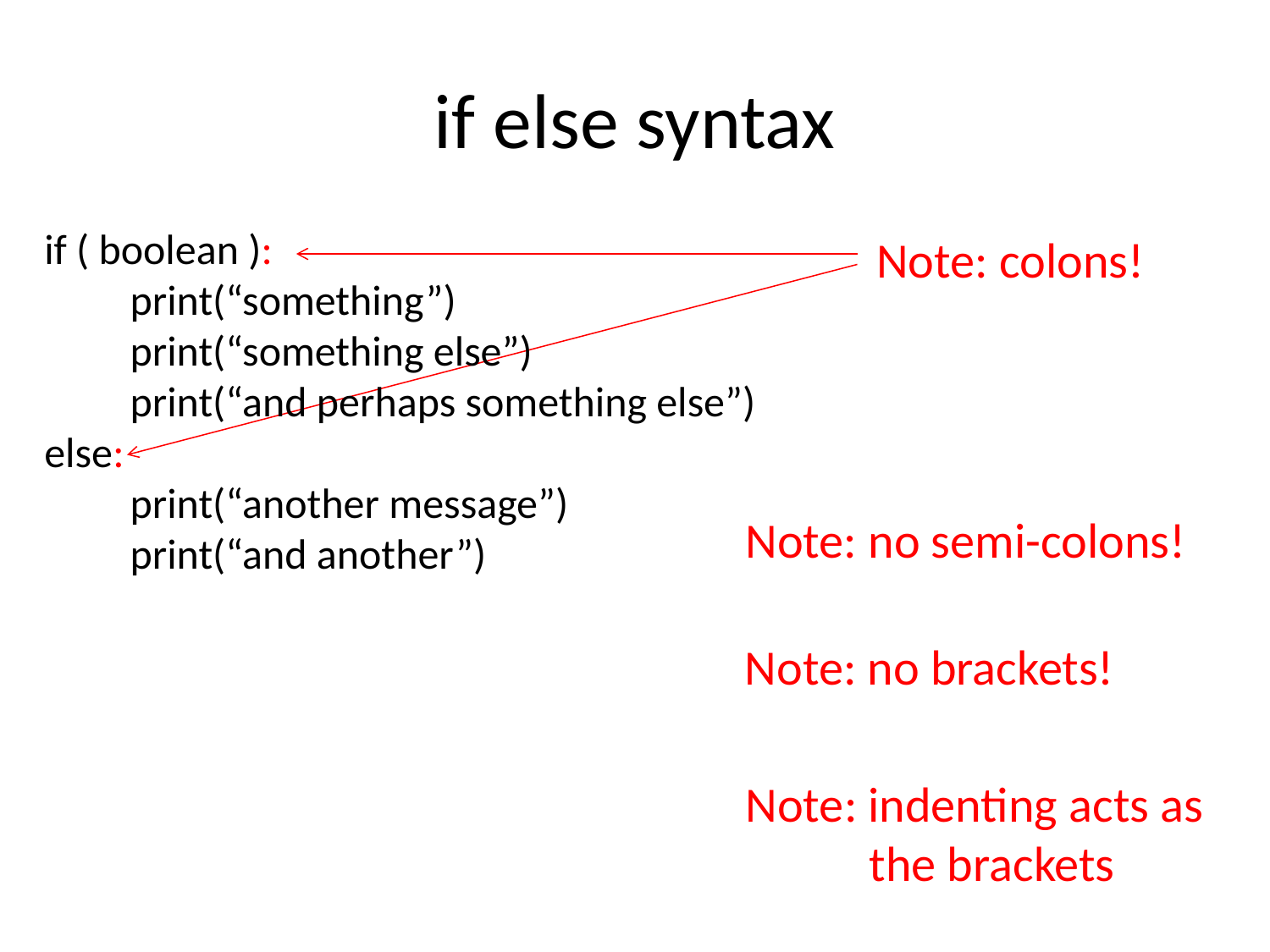

# if else syntax
if ( boolean ):
         print(“something”)
         print(“something else”)
         print(“and perhaps something else”)
else:
         print(“another message”)
         print(“and another”)

Note: colons!
Note: no semi-colons!
Note: no brackets!
Note: indenting acts as
           the brackets